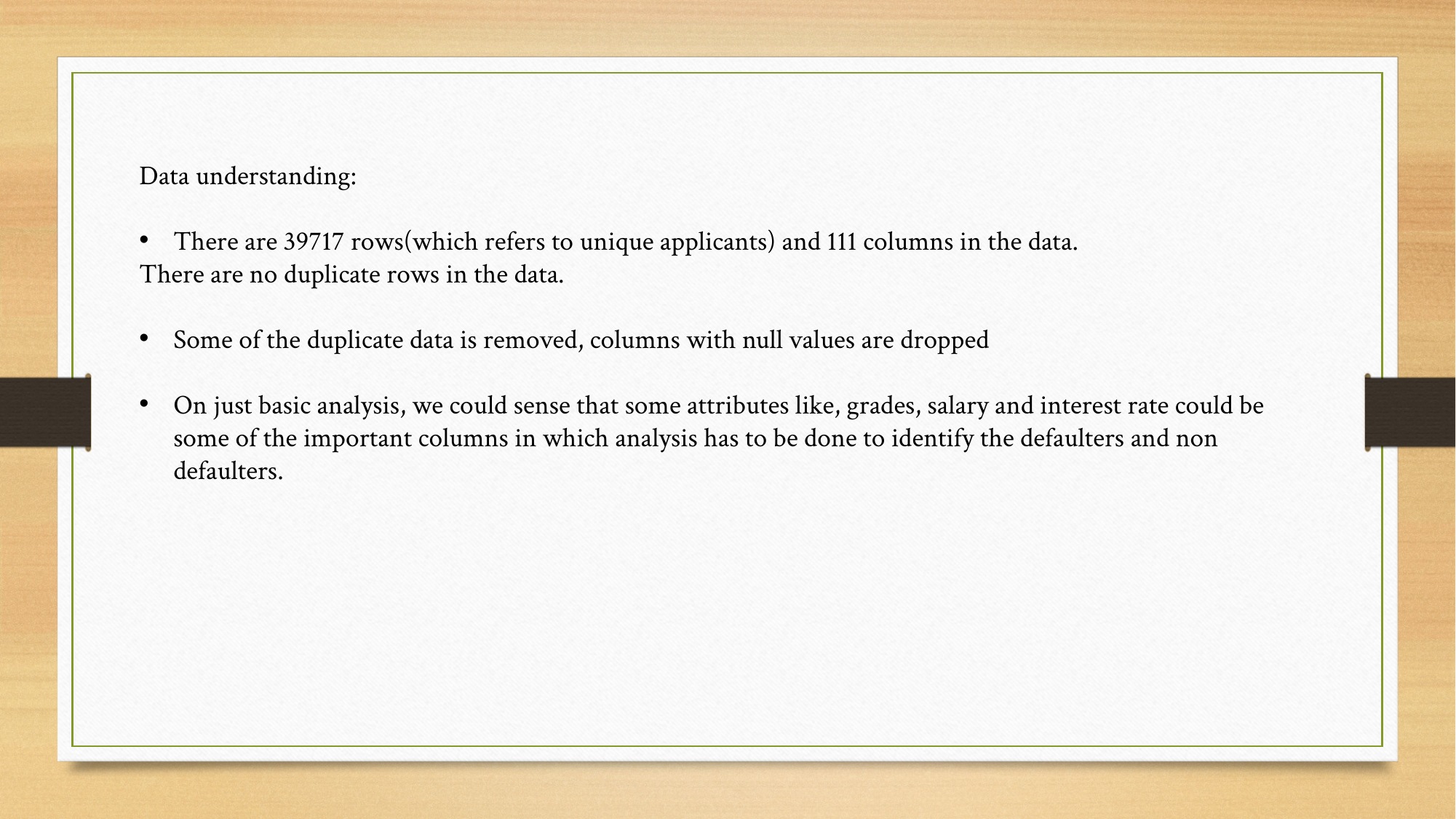

Data understanding:

There are 39717 rows(which refers to unique applicants) and 111 columns in the data.
There are no duplicate rows in the data.

Some of the duplicate data is removed, columns with null values are dropped

On just basic analysis, we could sense that some attributes like, grades, salary and interest rate could be some of the important columns in which analysis has to be done to identify the defaulters and non defaulters.